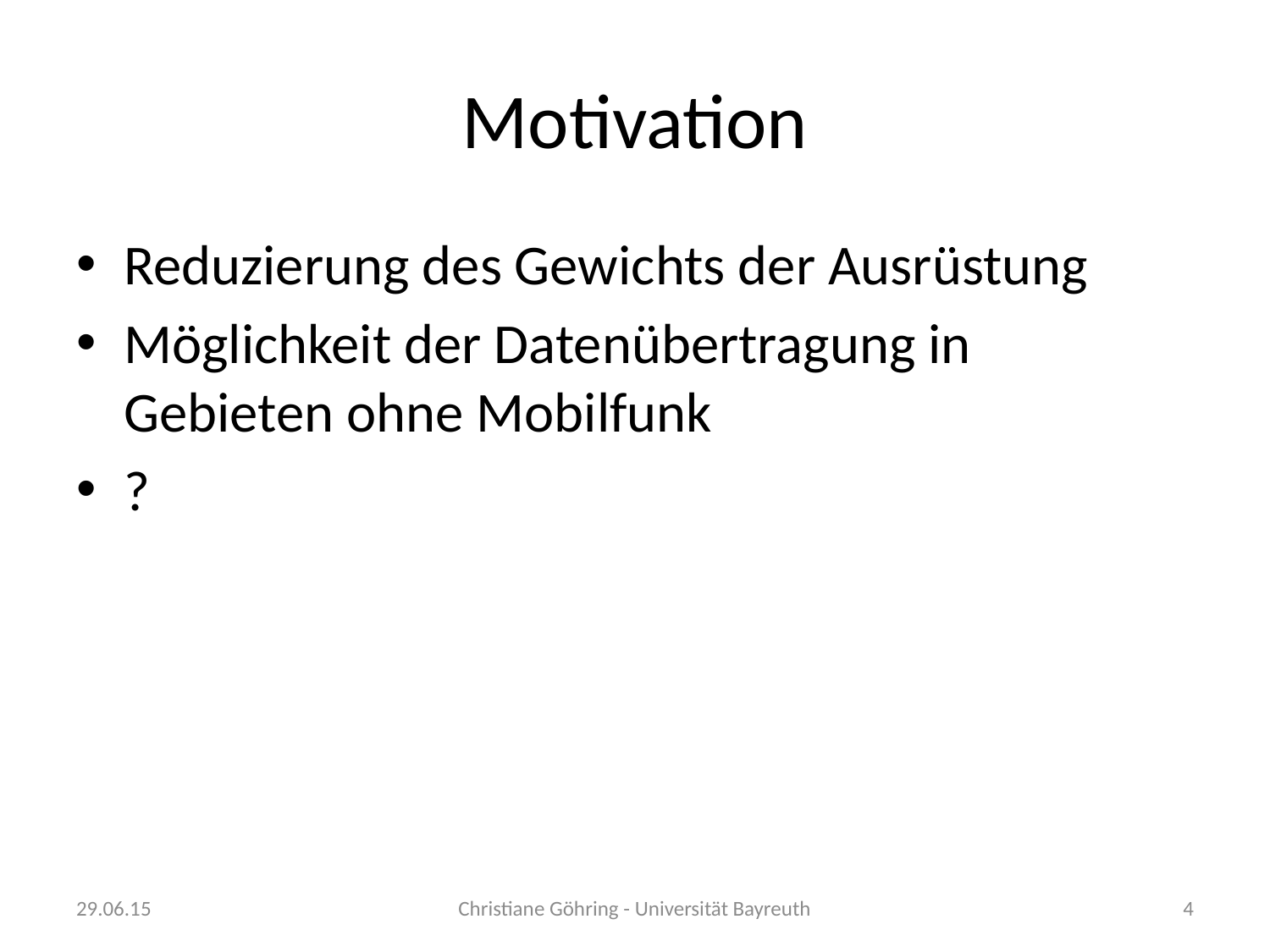

# Motivation
Reduzierung des Gewichts der Ausrüstung
Möglichkeit der Datenübertragung in Gebieten ohne Mobilfunk
?
29.06.15
Christiane Göhring - Universität Bayreuth
4